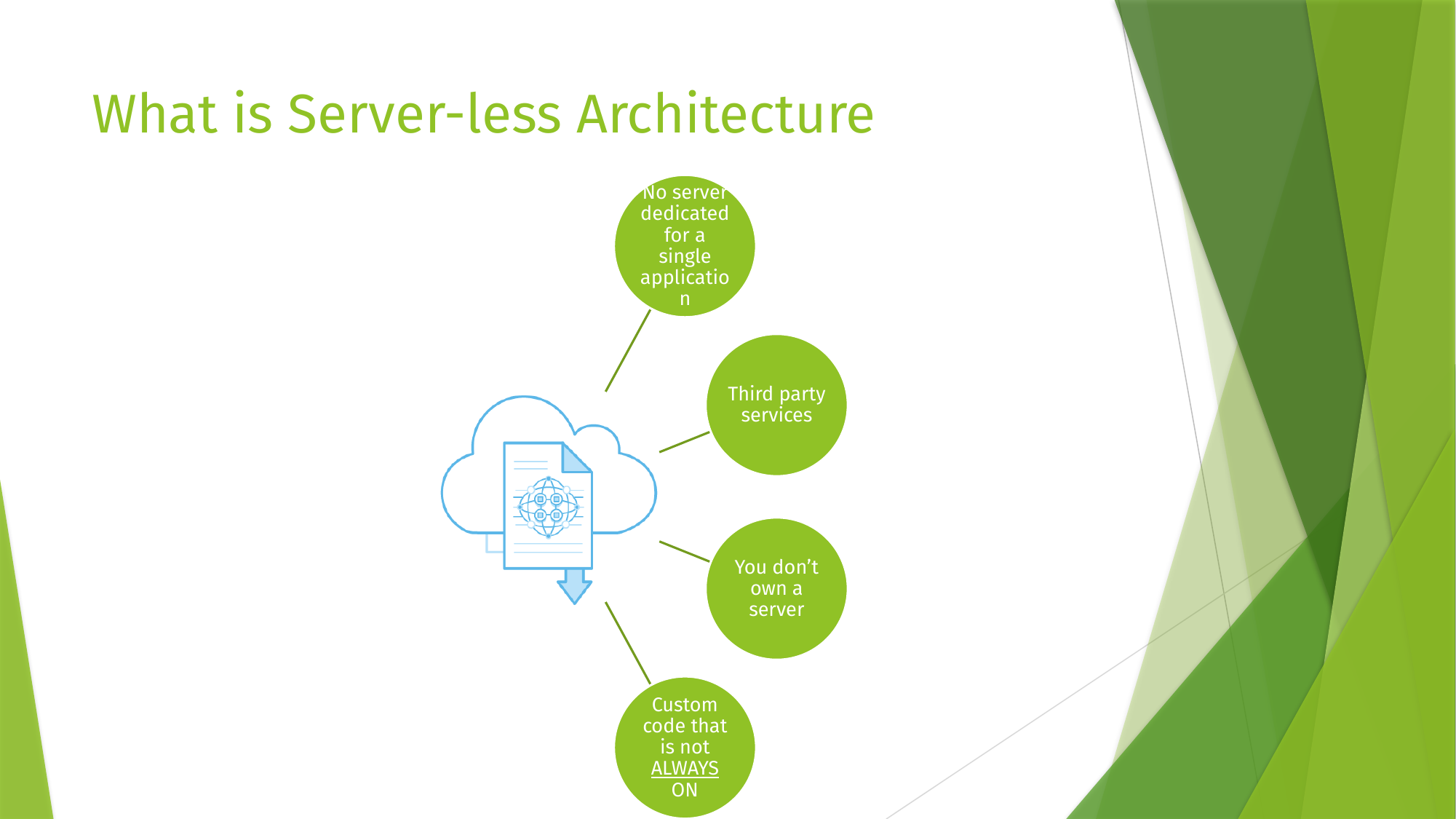

# What is Server-less Architecture
No server dedicated for a single application
Third party services
You don’t own a server
Custom code that is not ALWAYS ON